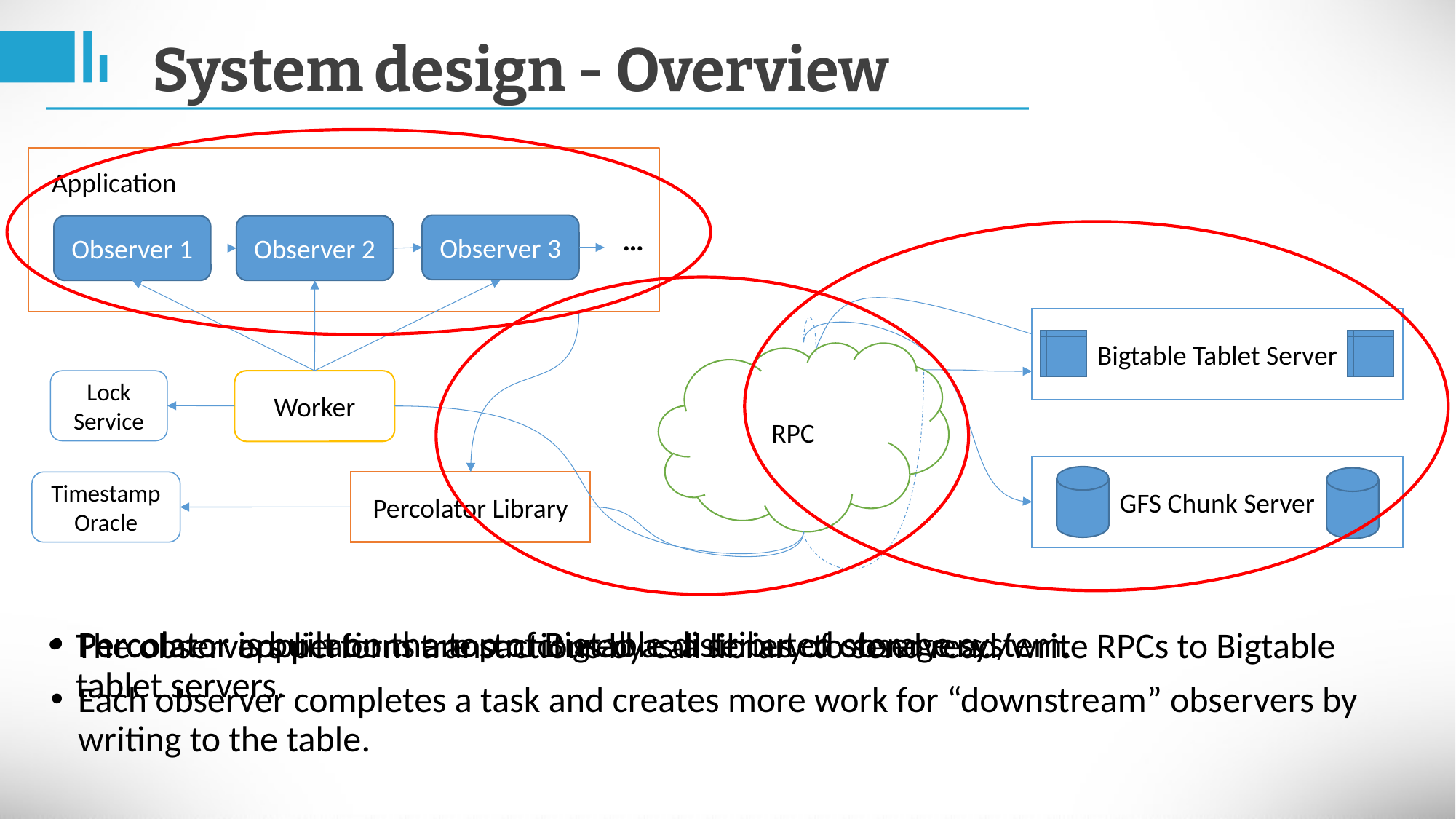

System design - Overview

Application
Observer 3
…
Observer 1
Observer 2

Bigtable Tablet Server

RPC
Worker
Lock Service
GFS Chunk Server

Percolator Library
Timestamp Oracle
Percolator is built on the top of Bigtable distributed storage system.
Percolator applications are structured as a series of observers.
Each observer completes a task and creates more work for “downstream” observers by writing to the table.
The observers perform transactions by call library to send read/write RPCs to Bigtable tablet servers.